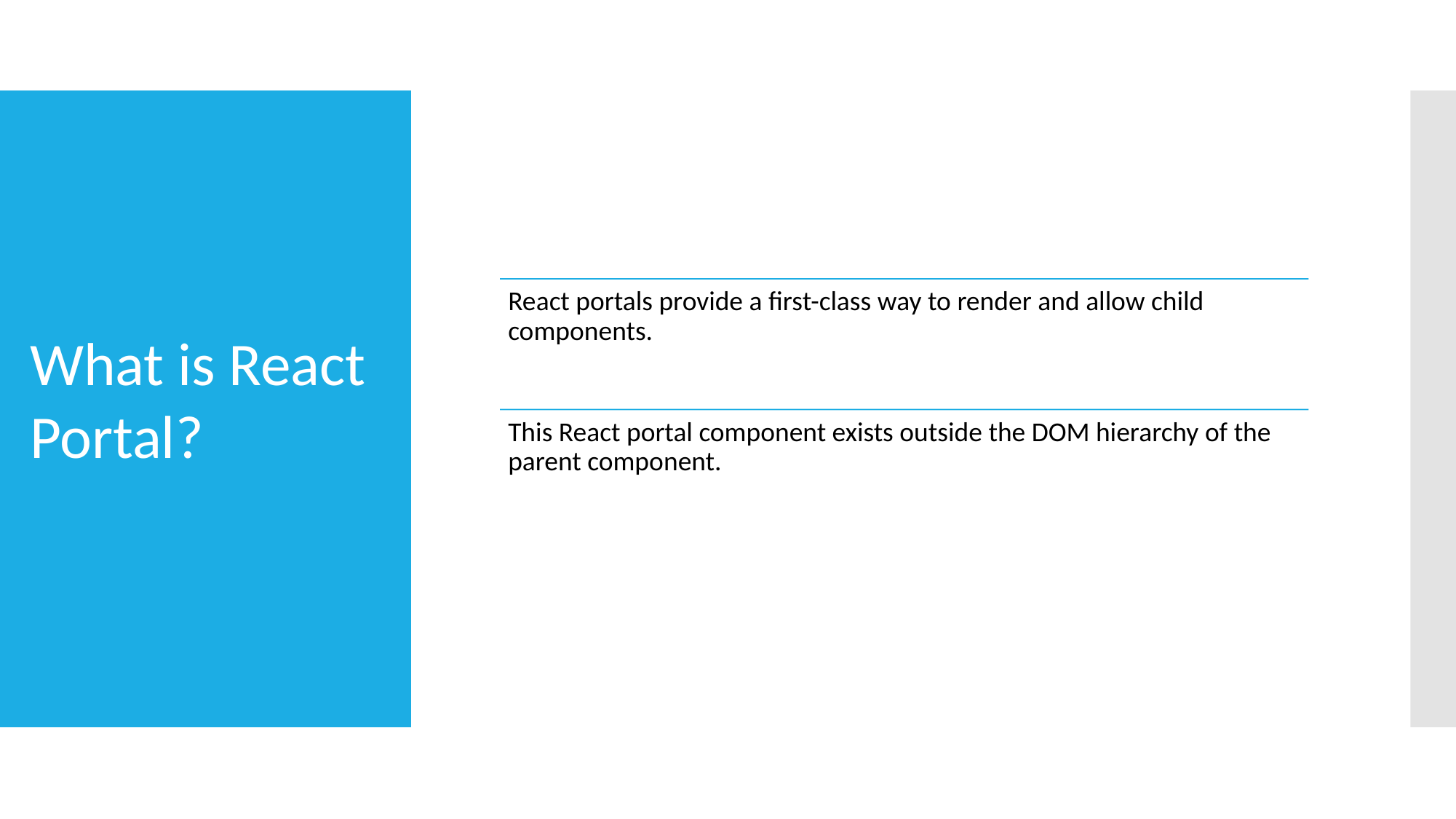

React portals provide a first-class way to render and allow child components.
This React portal component exists outside the DOM hierarchy of the parent component.
What is React Portal?